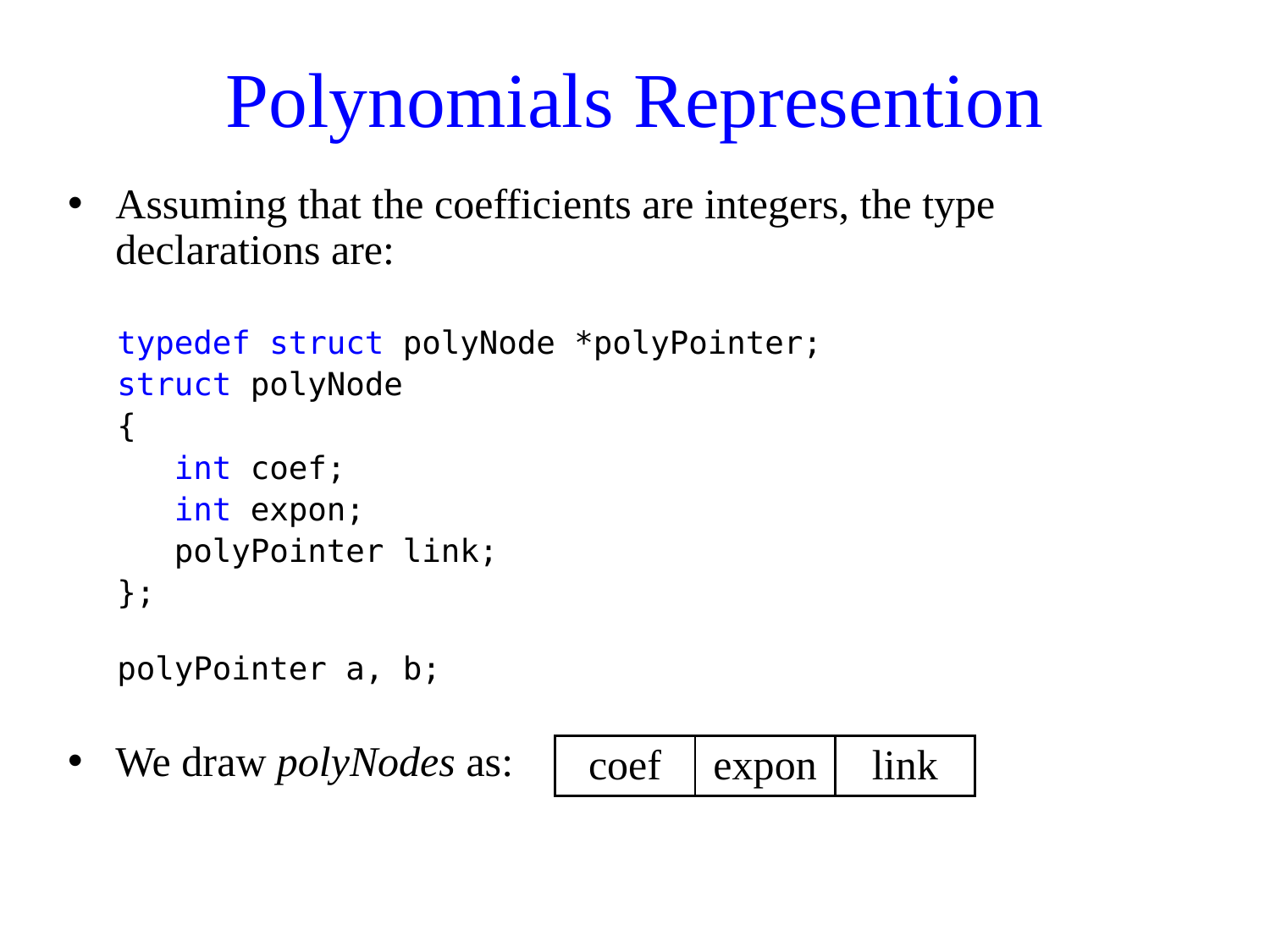

# Polynomials Represention
Assuming that the coefficients are integers, the type declarations are:

typedef struct polyNode *polyPointer;
struct polyNode
{
   int coef;
   int expon;
   polyPointer link;
};

polyPointer a, b;

We draw polyNodes as:
| coef | expon | link |
| --- | --- | --- |